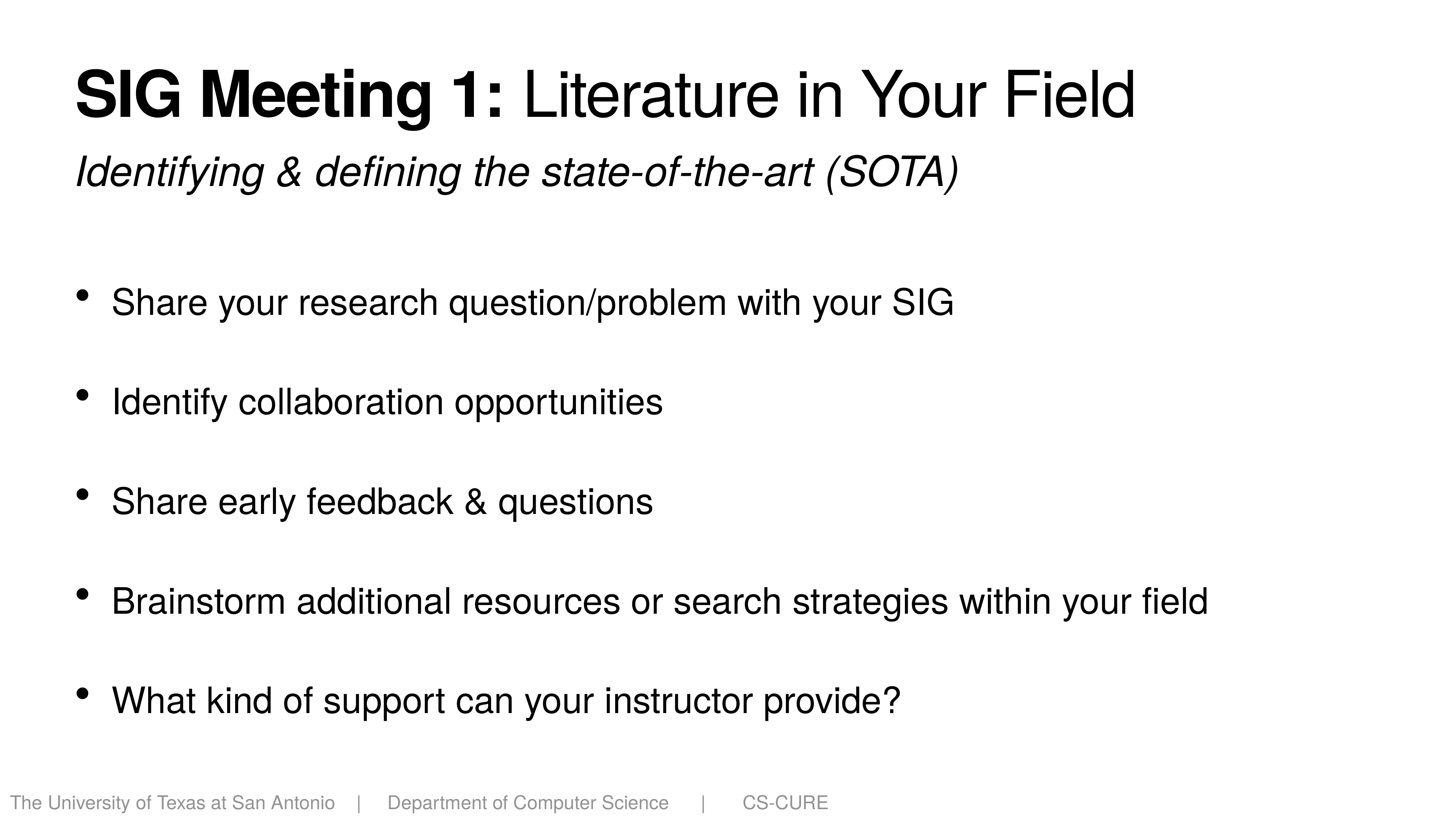

# SIG Meeting 1: Literature in Your Field
Identifying & defining the state-of-the-art (SOTA)
Share your research question/problem with your SIG
Identify collaboration opportunities
Share early feedback & questions
Brainstorm additional resources or search strategies within your field
What kind of support can your instructor provide?
31